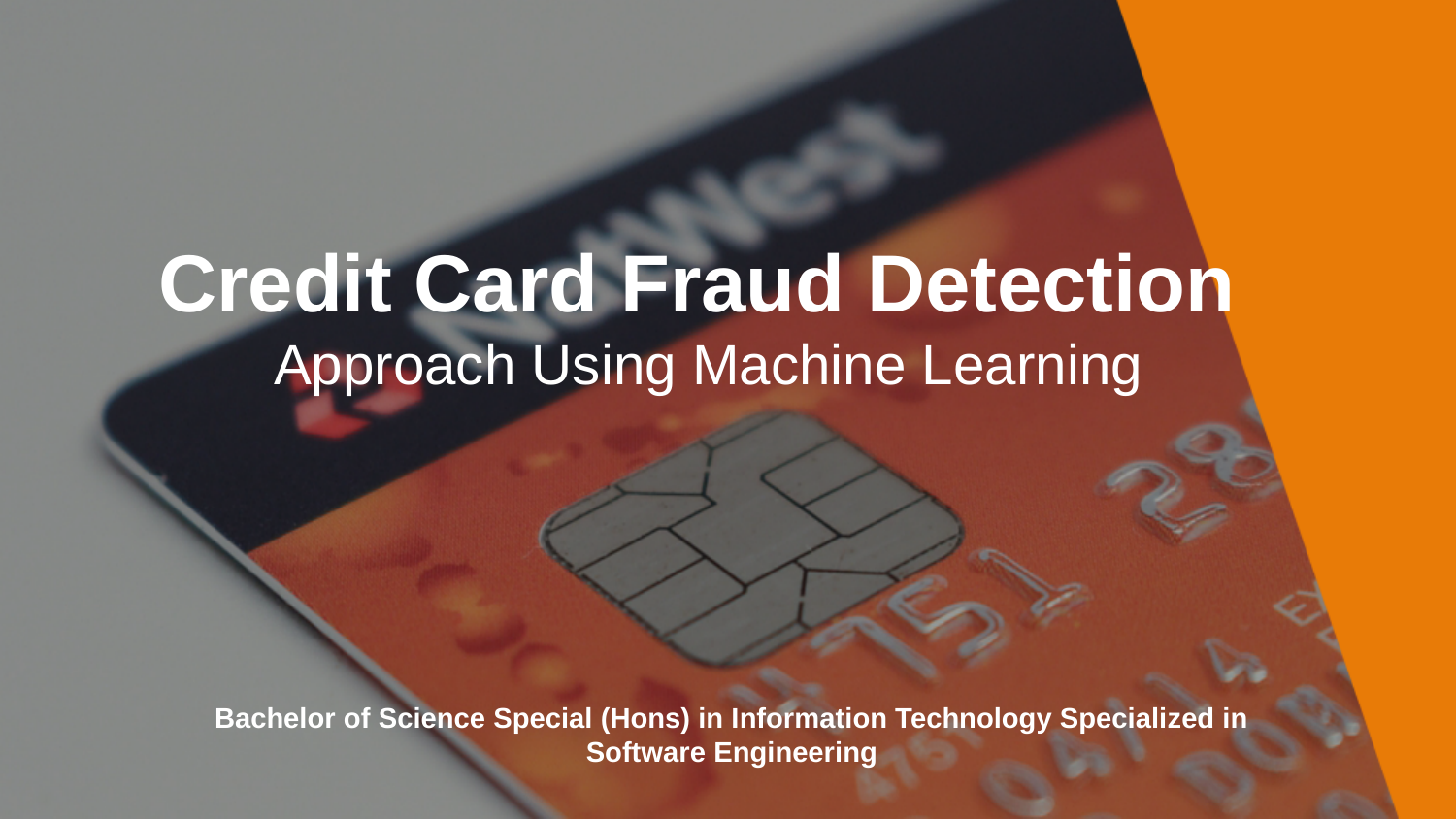

# Credit Card Fraud Detection Approach Using Machine Learning
Bachelor of Science Special (Hons) in Information Technology Specialized in Software Engineering